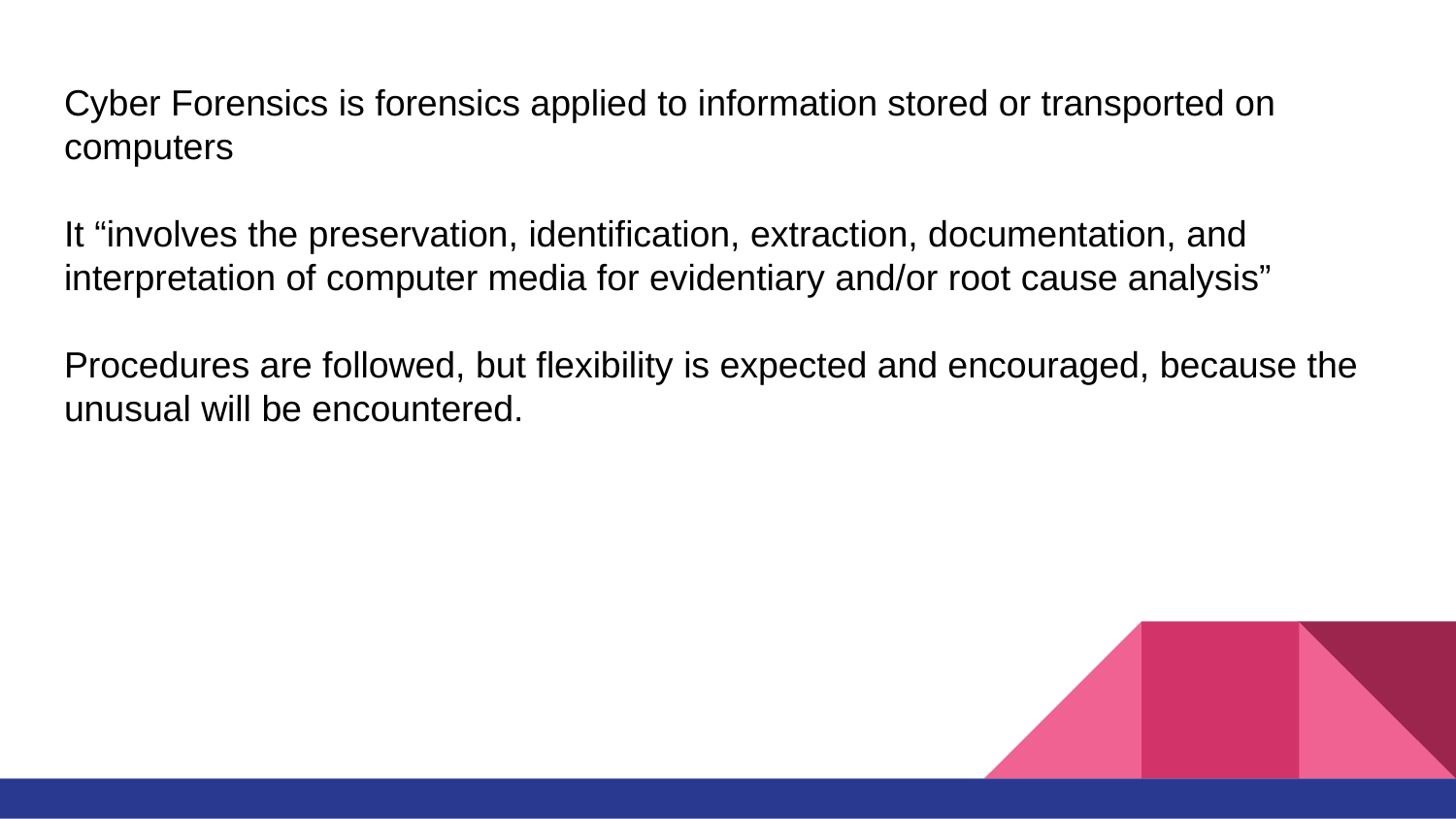

# Cyber Forensics is forensics applied to information stored or transported on computers

It “involves the preservation, identification, extraction, documentation, and interpretation of computer media for evidentiary and/or root cause analysis”

Procedures are followed, but flexibility is expected and encouraged, because the unusual will be encountered.